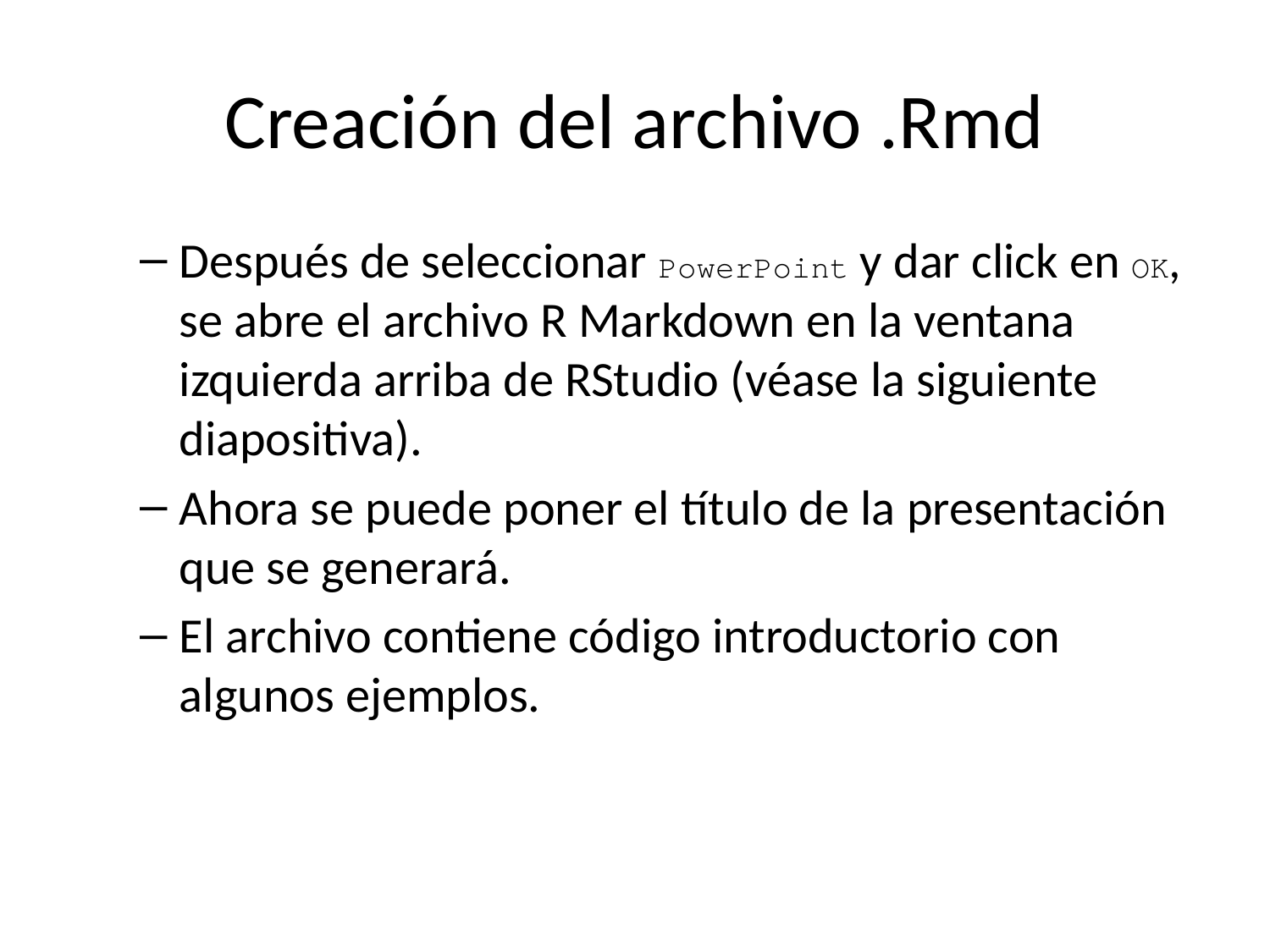

# Creación del archivo .Rmd
Después de seleccionar PowerPoint y dar click en OK, se abre el archivo R Markdown en la ventana izquierda arriba de RStudio (véase la siguiente diapositiva).
Ahora se puede poner el título de la presentación que se generará.
El archivo contiene código introductorio con algunos ejemplos.